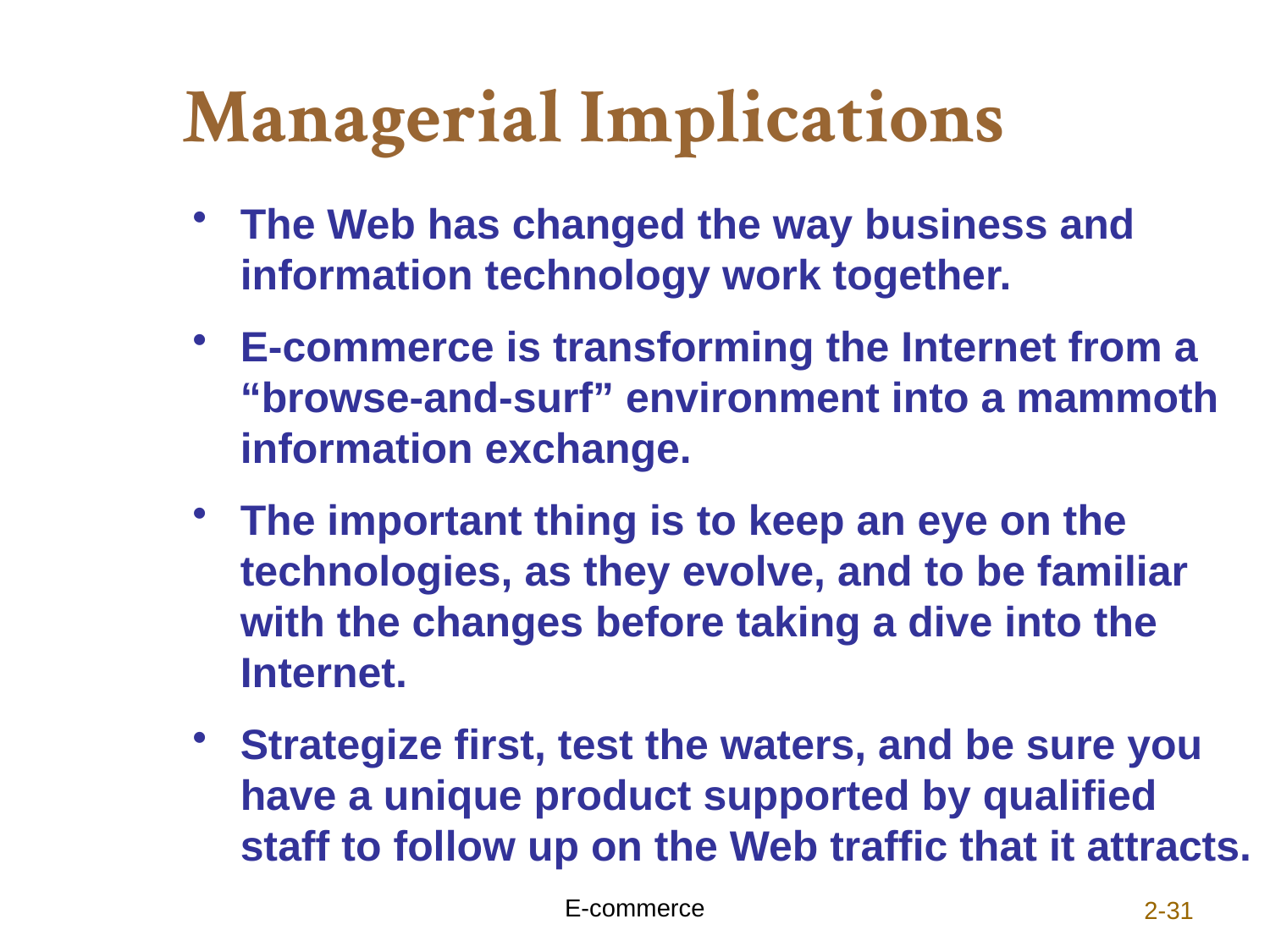

# Managerial Implications
The Web has changed the way business and information technology work together.
E-commerce is transforming the Internet from a “browse-and-surf” environment into a mammoth information exchange.
The important thing is to keep an eye on the technologies, as they evolve, and to be familiar with the changes before taking a dive into the Internet.
Strategize first, test the waters, and be sure you have a unique product supported by qualified staff to follow up on the Web traffic that it attracts.

E-commerce
2-31